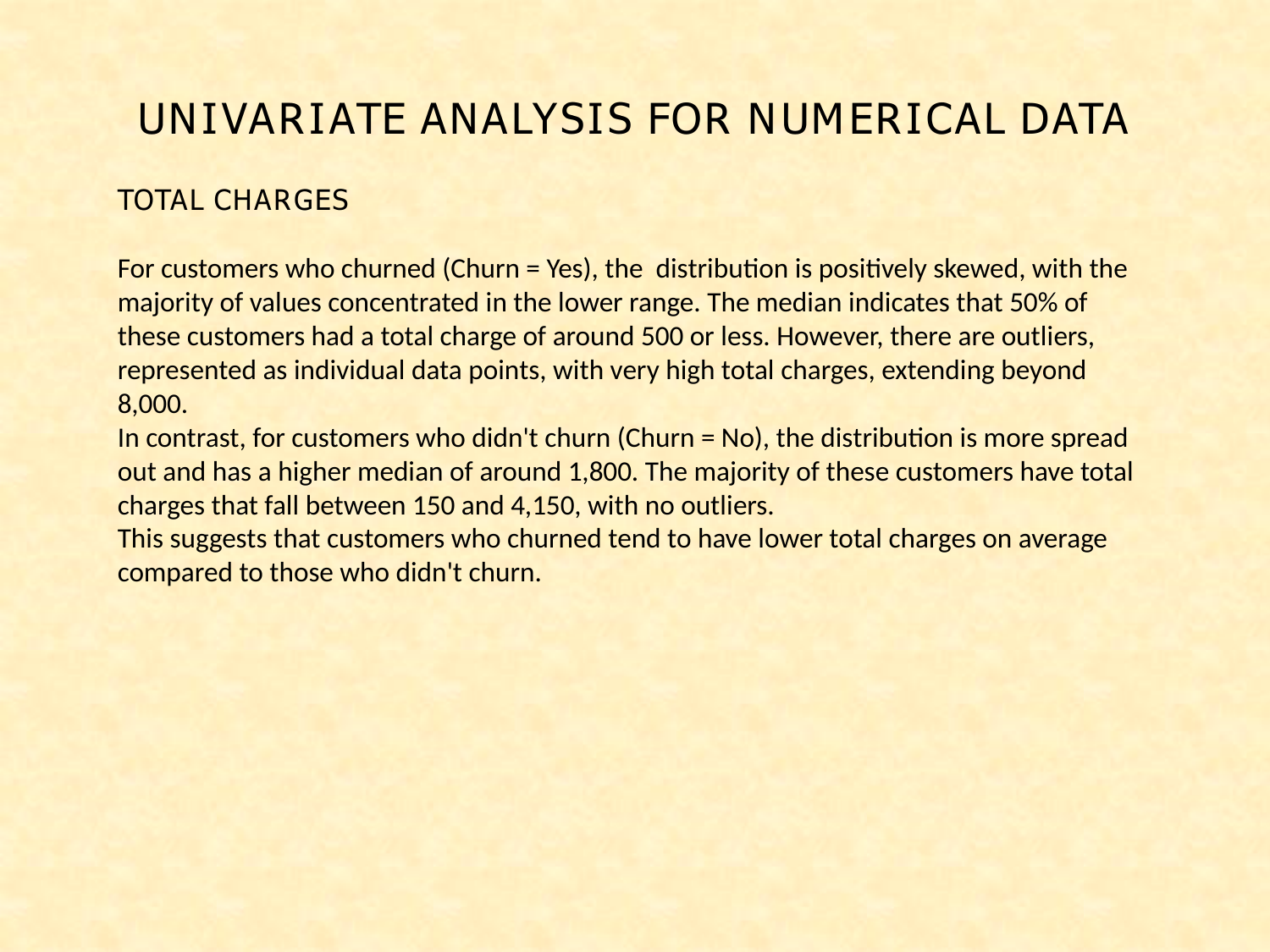

# UNIVARIATE ANALYSIS FOR NUMERICAL DATA
TOTAL CHARGES

For customers who churned (Churn = Yes), the  distribution is positively skewed, with the majority of values concentrated in the lower range. The median indicates that 50% of these customers had a total charge of around 500 or less. However, there are outliers, represented as individual data points, with very high total charges, extending beyond 8,000.
In contrast, for customers who didn't churn (Churn = No), the distribution is more spread out and has a higher median of around 1,800. The majority of these customers have total charges that fall between 150 and 4,150, with no outliers.
This suggests that customers who churned tend to have lower total charges on average compared to those who didn't churn.